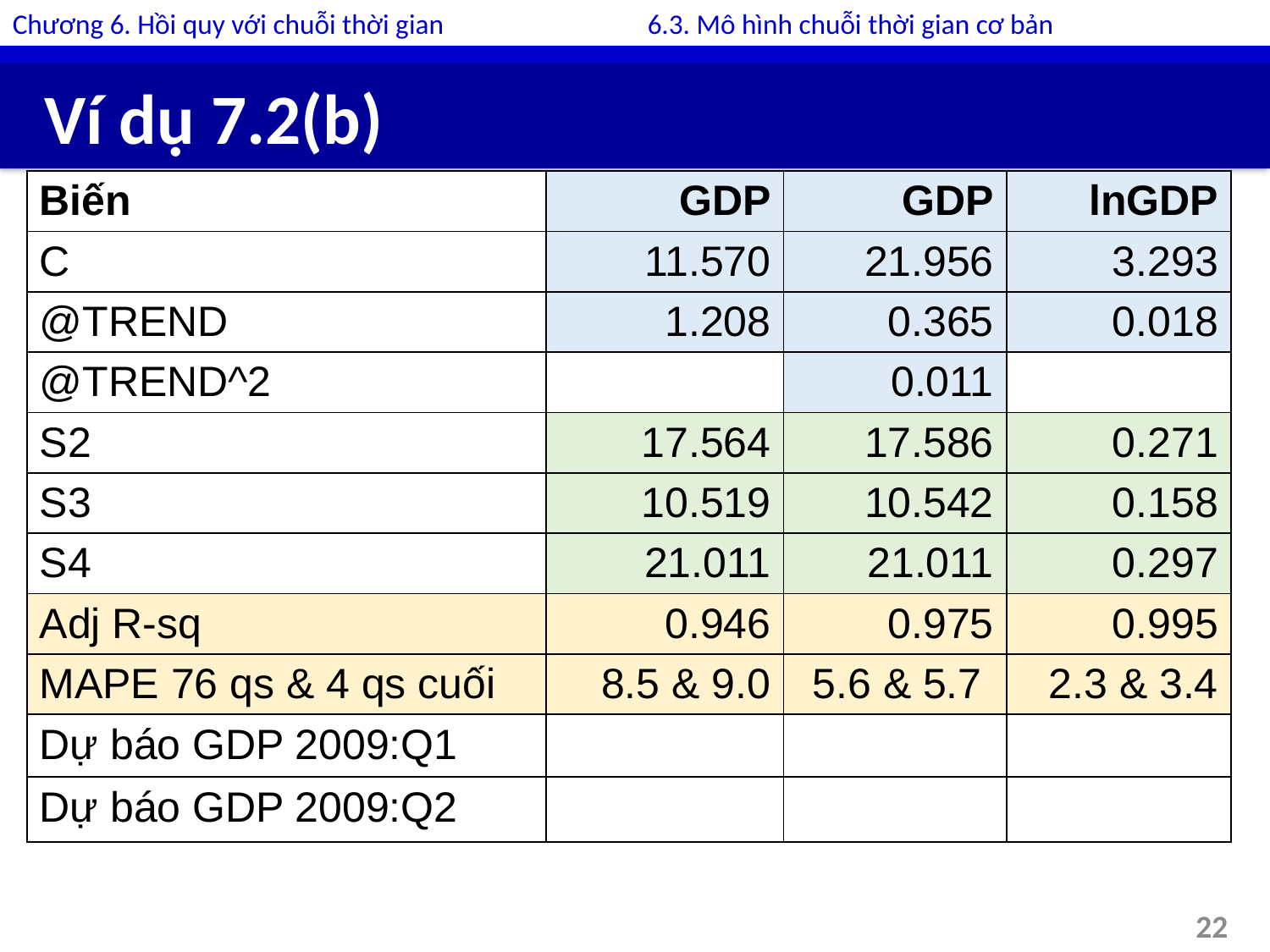

Chương 6. Hồi quy với chuỗi thời gian		6.3. Mô hình chuỗi thời gian cơ bản
# Ví dụ 7.2(b)
| Biến | GDP | GDP | lnGDP |
| --- | --- | --- | --- |
| C | 11.570 | 21.956 | 3.293 |
| @TREND | 1.208 | 0.365 | 0.018 |
| @TREND^2 |  | 0.011 |  |
| S2 | 17.564 | 17.586 | 0.271 |
| S3 | 10.519 | 10.542 | 0.158 |
| S4 | 21.011 | 21.011 | 0.297 |
| Adj R-sq | 0.946 | 0.975 | 0.995 |
| MAPE 76 qs & 4 qs cuối | 8.5 & 9.0 | 5.6 & 5.7 | 2.3 & 3.4 |
| Dự báo GDP 2009:Q1 |  |  |  |
| Dự báo GDP 2009:Q2 |  |  |  |
22